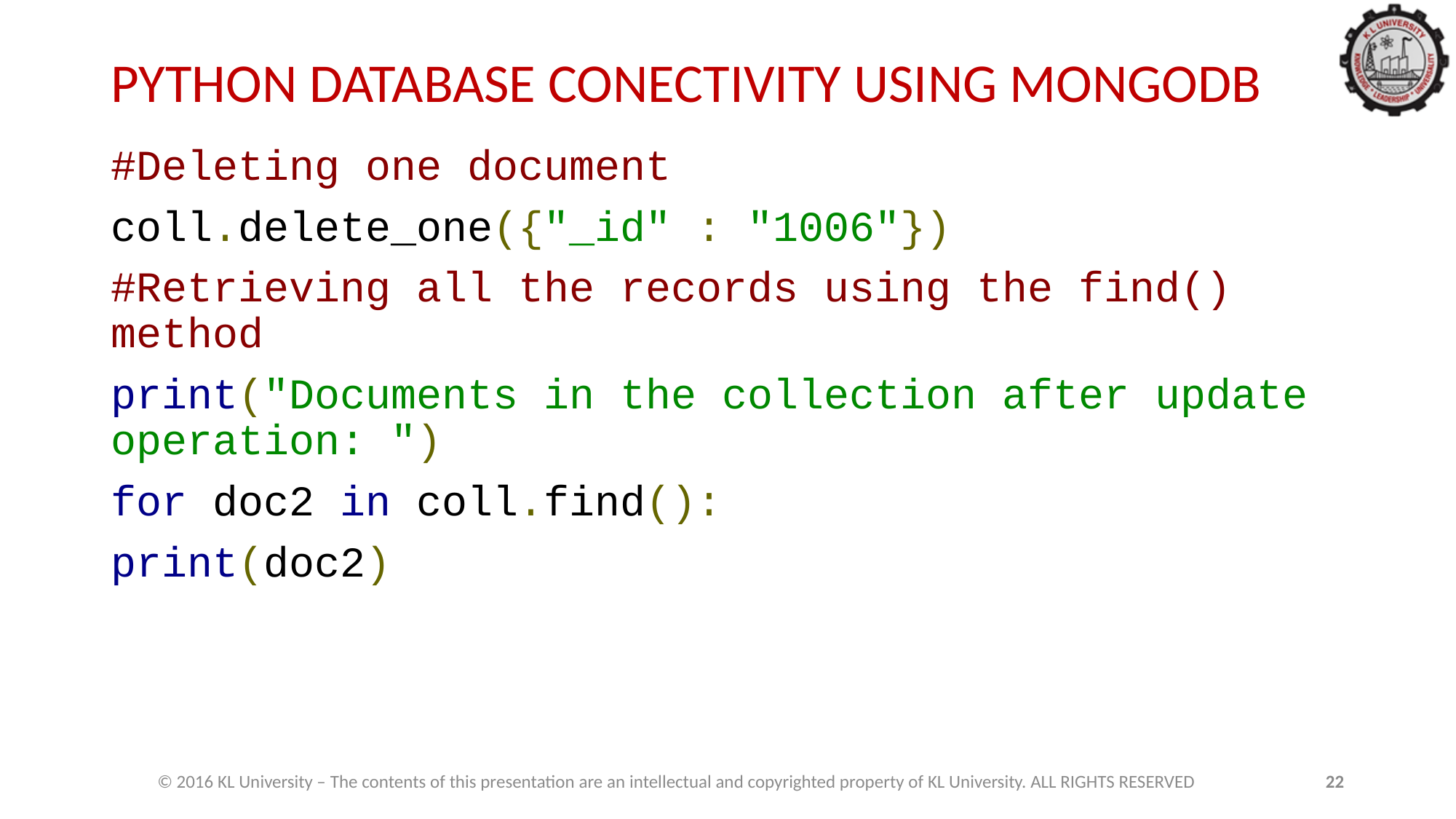

# PYTHON DATABASE CONECTIVITY USING MONGODB
#Deleting one document
coll.delete_one({"_id" : "1006"})
#Retrieving all the records using the find() method
print("Documents in the collection after update operation: ")
for doc2 in coll.find():
print(doc2)

© 2016 KL University – The contents of this presentation are an intellectual and copyrighted property of KL University. ALL RIGHTS RESERVED
22